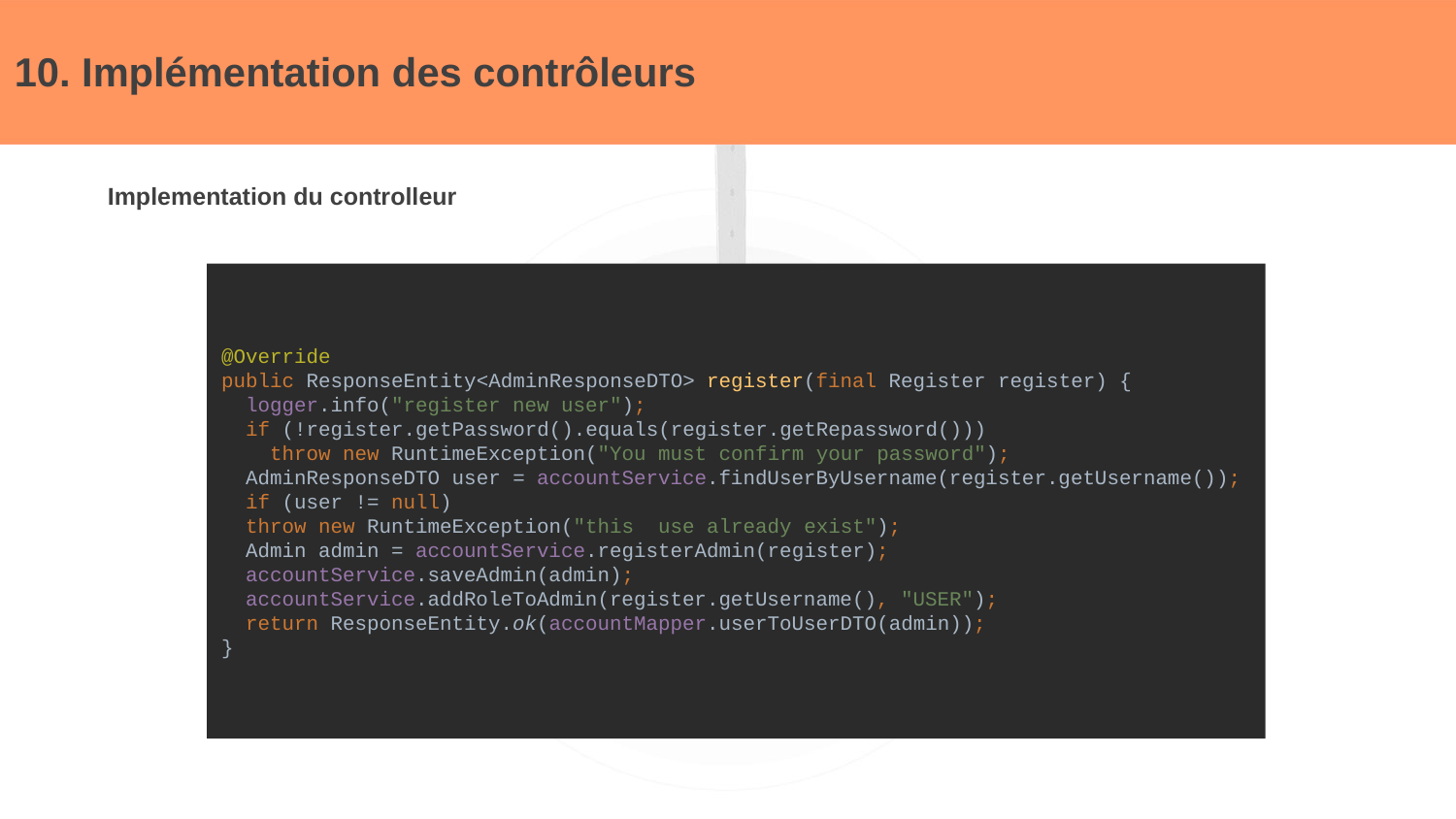

# 10. Implémentation des contrôleurs
Implementation du controlleur

@Override
public ResponseEntity<AdminResponseDTO> register(final Register register) {
  logger.info("register new user");
  if (!register.getPassword().equals(register.getRepassword()))
    throw new RuntimeException("You must confirm your password");
  AdminResponseDTO user = accountService.findUserByUsername(register.getUsername());
  if (user != null)
  throw new RuntimeException("this  use already exist");
  Admin admin = accountService.registerAdmin(register);
  accountService.saveAdmin(admin);
  accountService.addRoleToAdmin(register.getUsername(), "USER");
  return ResponseEntity.ok(accountMapper.userToUserDTO(admin));
}